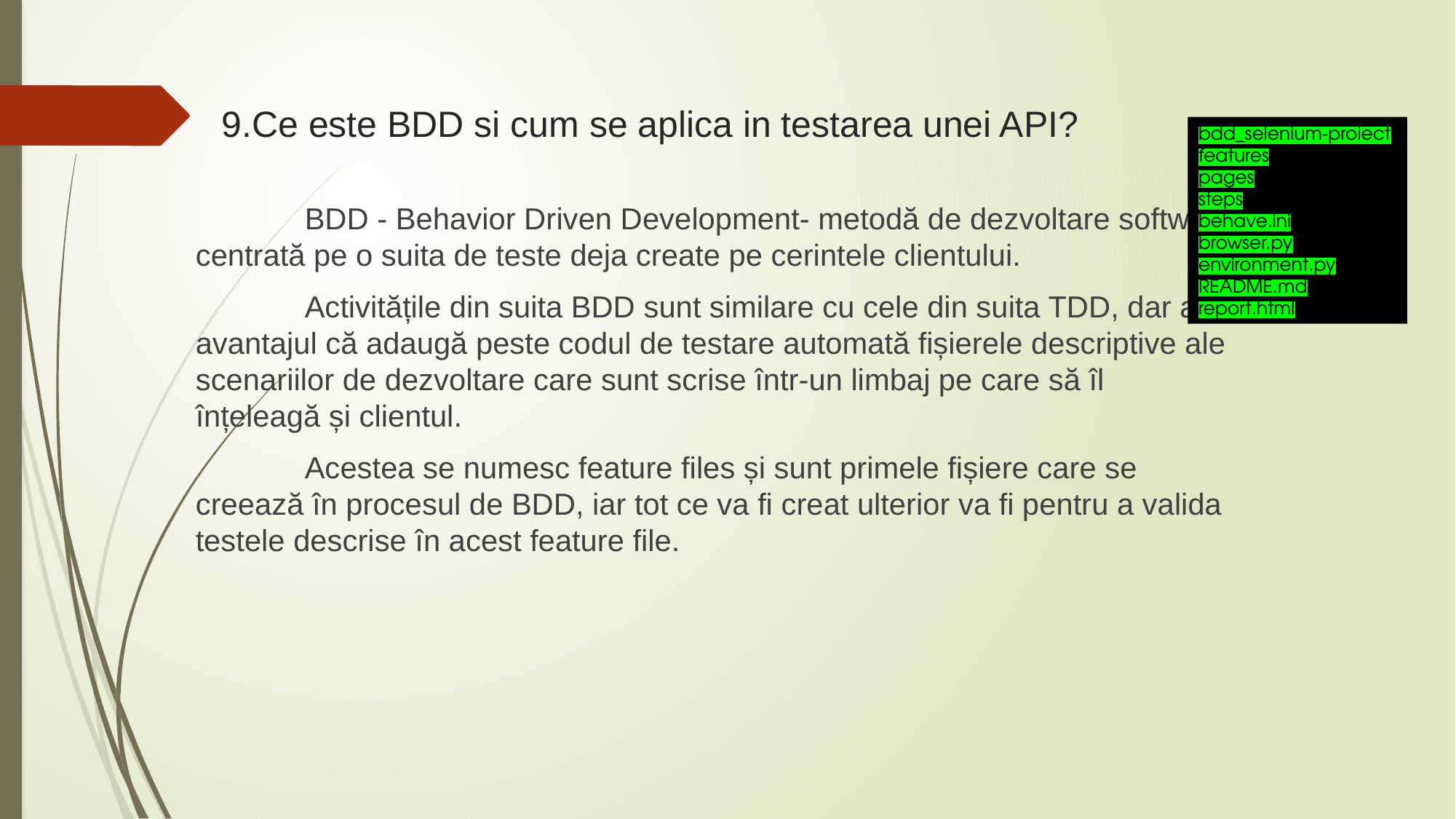

# 9.Ce este BDD si cum se aplica in testarea unei API?
bdd_selenium-proiect
features
pages
steps
behave.ini
browser.py
environment.py
README.md
report.html
	BDD - Behavior Driven Development- metodă de dezvoltare software centrată pe o suita de teste deja create pe cerintele clientului.
	Activitățile din suita BDD sunt similare cu cele din suita TDD, dar au avantajul că adaugă peste codul de testare automată fișierele descriptive ale scenariilor de dezvoltare care sunt scrise într-un limbaj pe care să îl înțeleagă și clientul.
	Acestea se numesc feature files și sunt primele fișiere care se creează în procesul de BDD, iar tot ce va fi creat ulterior va fi pentru a valida testele descrise în acest feature file.